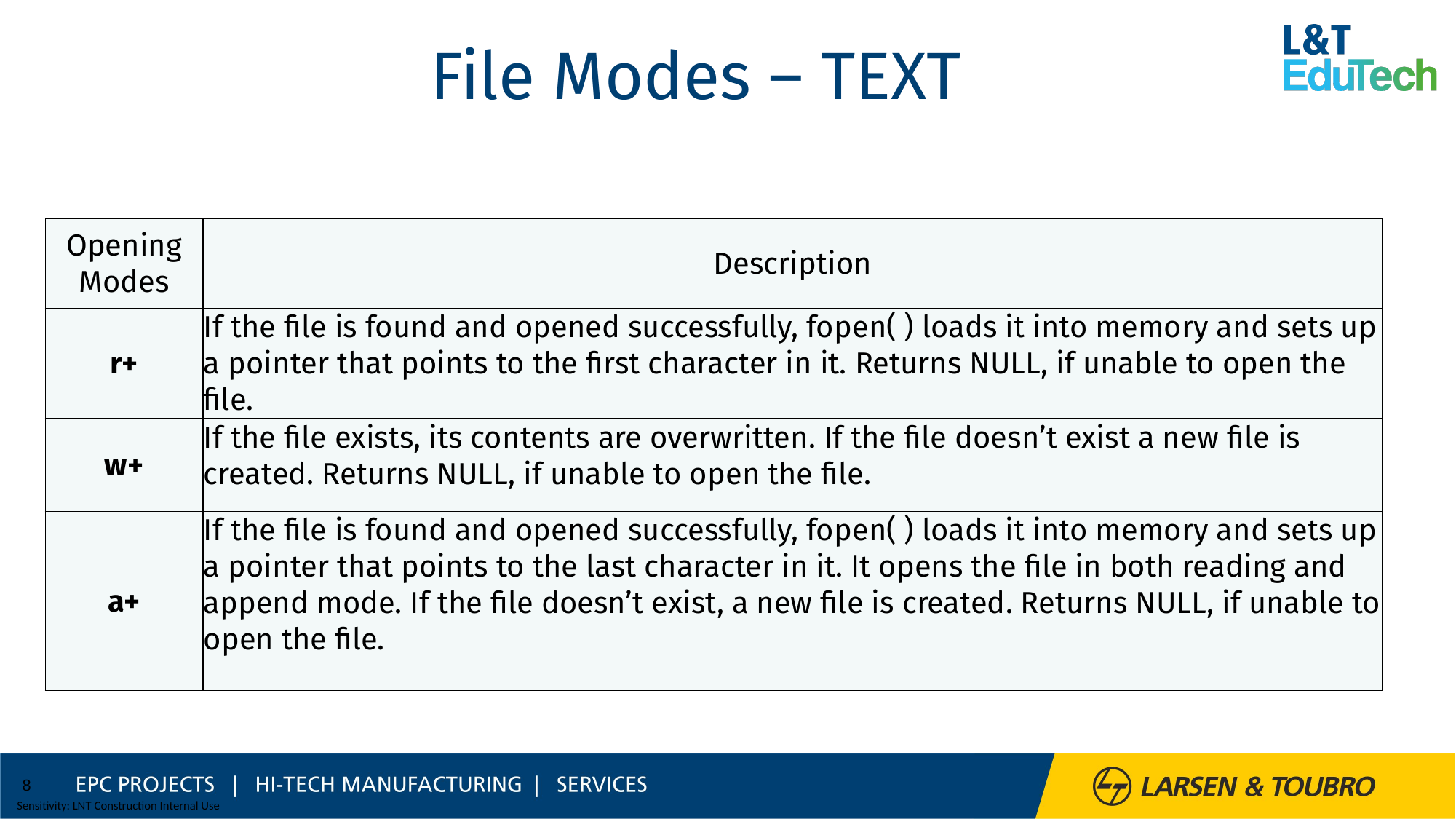

# File Modes – TEXT
| Opening Modes | Description |
| --- | --- |
| r+ | If the file is found and opened successfully, fopen( ) loads it into memory and sets up a pointer that points to the first character in it. Returns NULL, if unable to open the file. |
| w+ | If the file exists, its contents are overwritten. If the file doesn’t exist a new file is created. Returns NULL, if unable to open the file. |
| a+ | If the file is found and opened successfully, fopen( ) loads it into memory and sets up a pointer that points to the last character in it. It opens the file in both reading and append mode. If the file doesn’t exist, a new file is created. Returns NULL, if unable to open the file. |